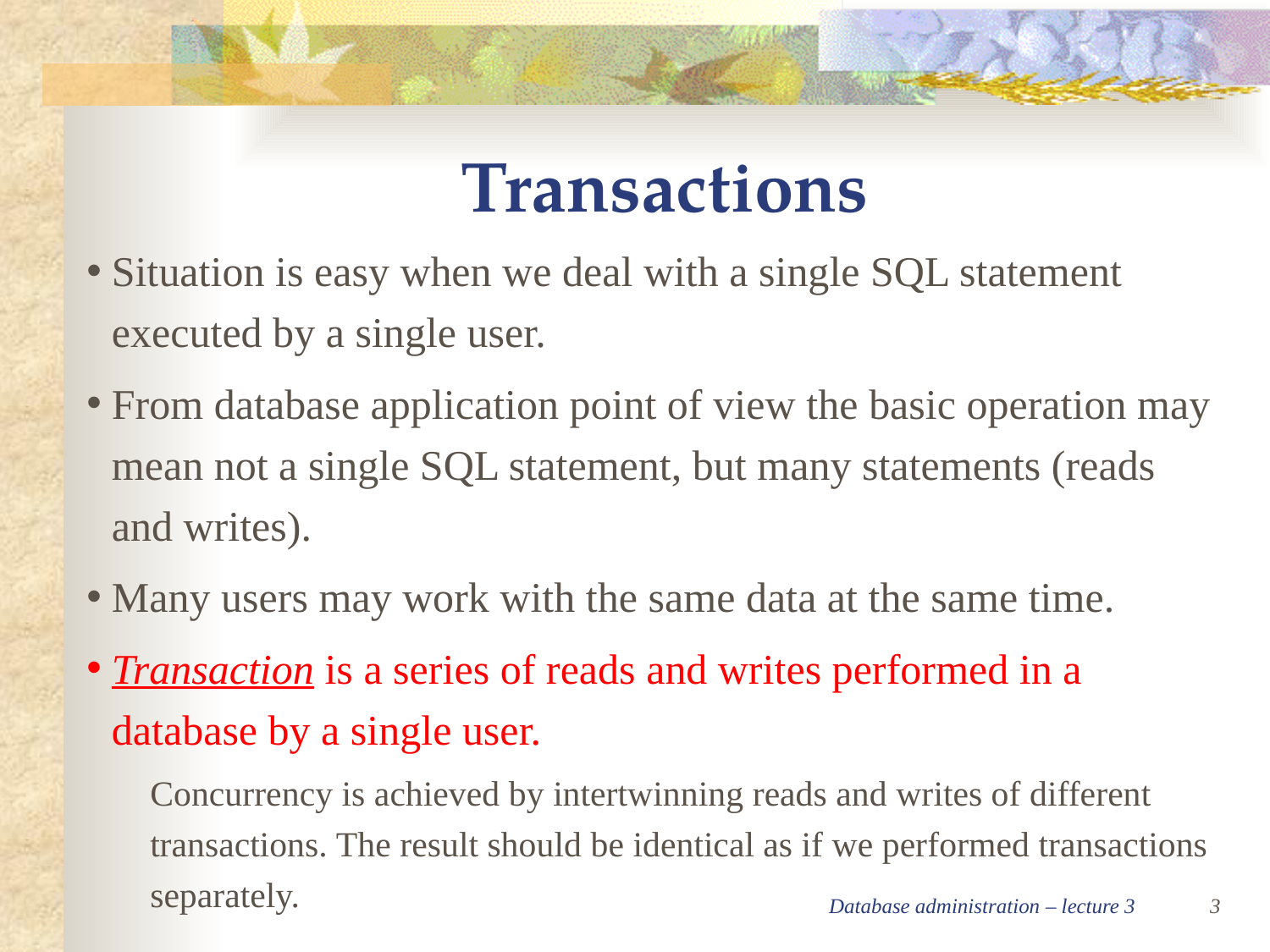

Transactions
Situation is easy when we deal with a single SQL statement executed by a single user.
From database application point of view the basic operation may mean not a single SQL statement, but many statements (reads and writes).
Many users may work with the same data at the same time.
Transaction is a series of reads and writes performed in a database by a single user.
Concurrency is achieved by intertwinning reads and writes of different transactions. The result should be identical as if we performed transactions separately.